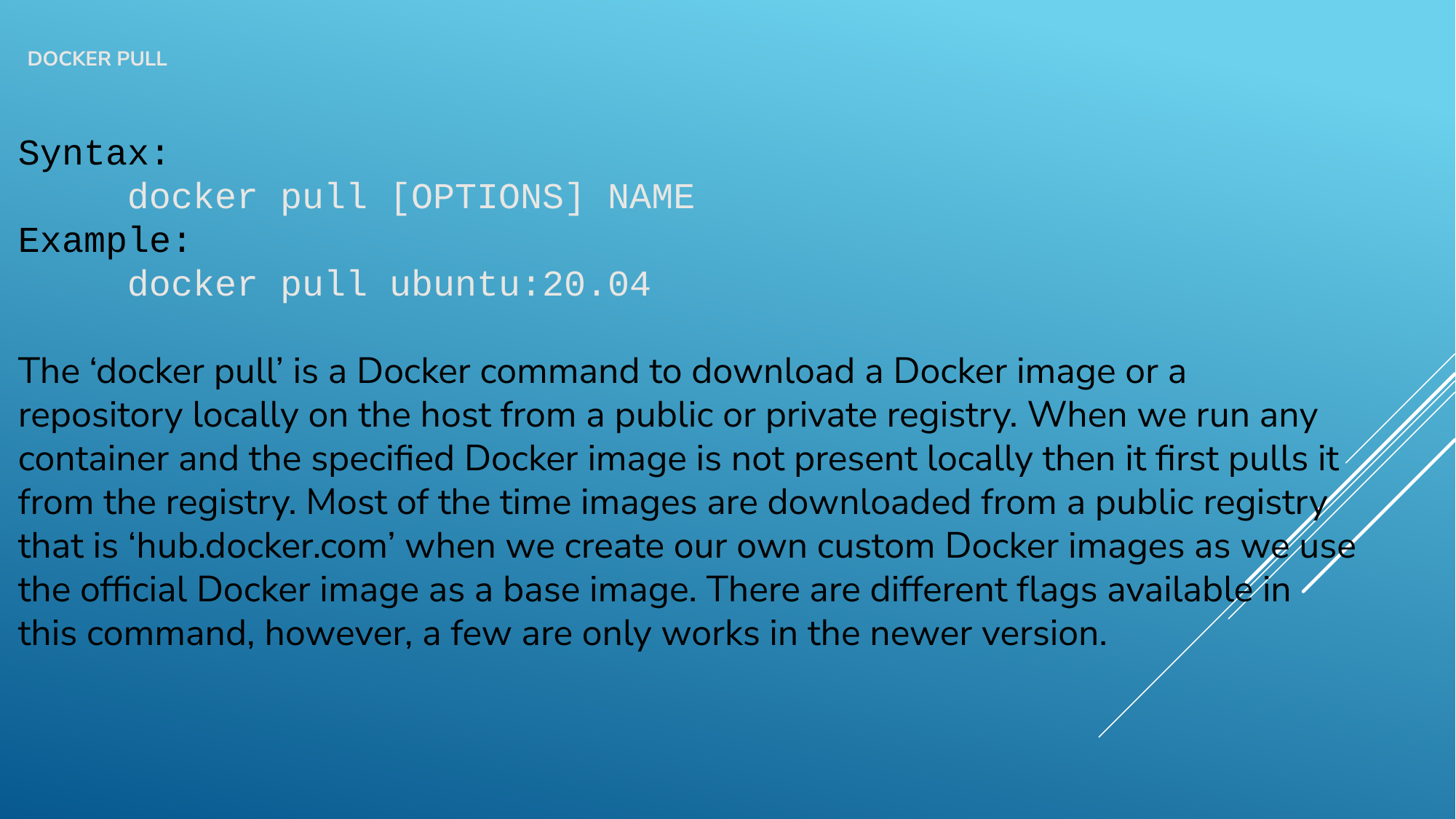

# Docker Pull
Syntax:
	docker pull [OPTIONS] NAME
Example:
	docker pull ubuntu:20.04

The ‘docker pull’ is a Docker command to download a Docker image or a repository locally on the host from a public or private registry. When we run any container and the specified Docker image is not present locally then it first pulls it from the registry. Most of the time images are downloaded from a public registry that is ‘hub.docker.com’ when we create our own custom Docker images as we use the official Docker image as a base image. There are different flags available in this command, however, a few are only works in the newer version.